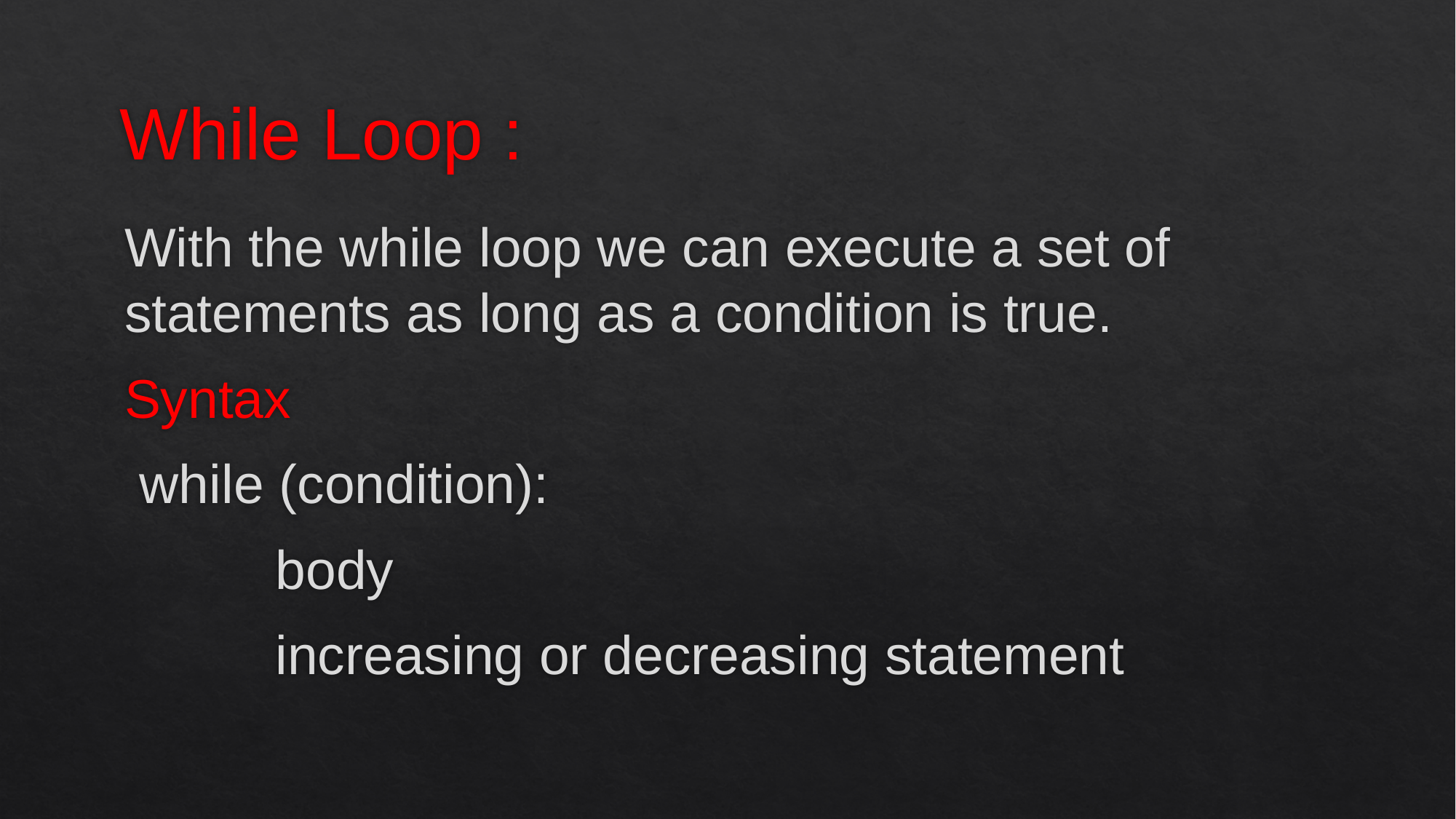

# While Loop :
With the while loop we can execute a set of statements as long as a condition is true.
Syntax
 while (condition):
          body
          increasing or decreasing statement